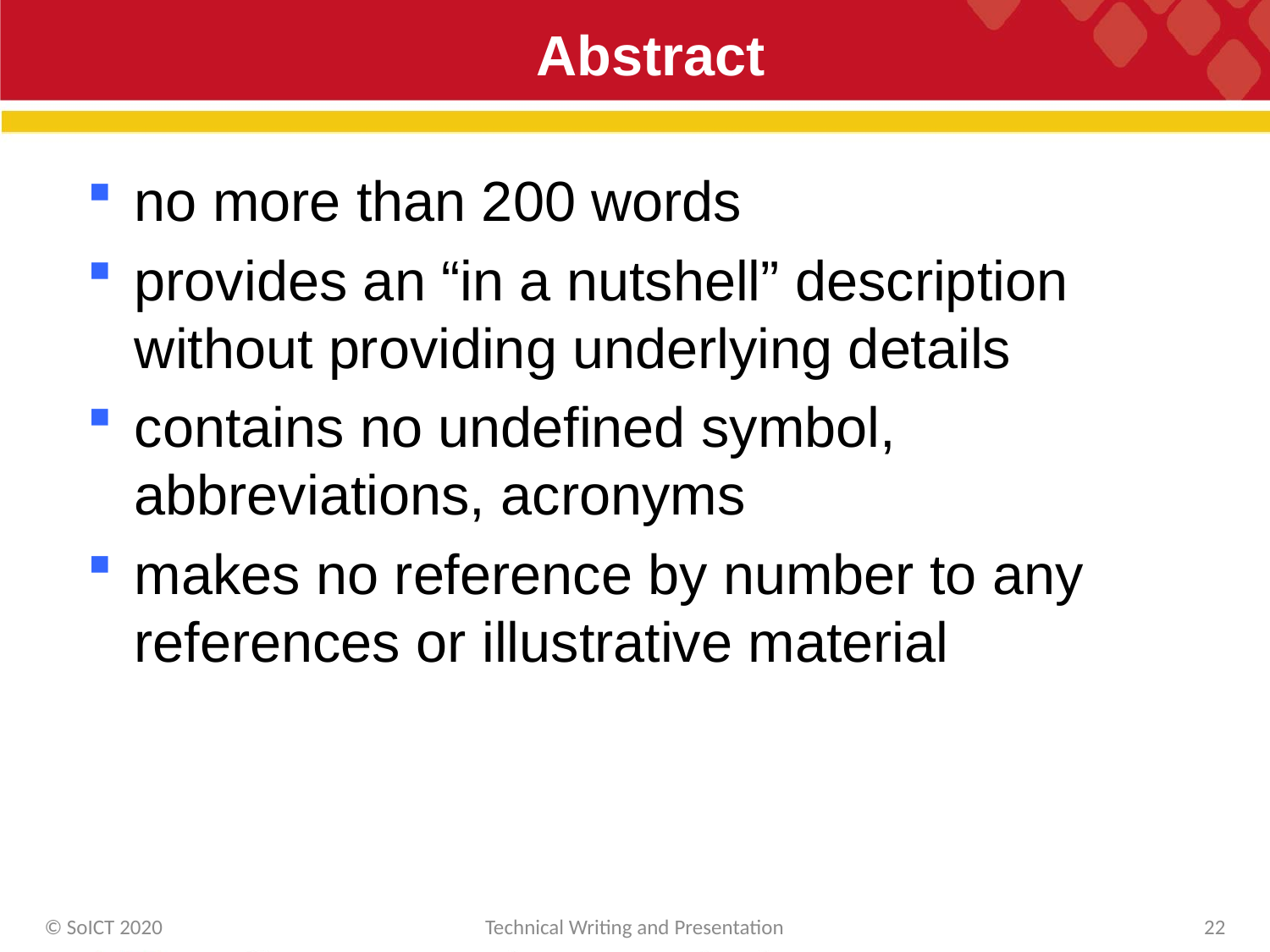

# Abstract
no more than 200 words
provides an “in a nutshell” description without providing underlying details
contains no undefined symbol, abbreviations, acronyms
makes no reference by number to any references or illustrative material

© SoICT 2020
Technical Writing and Presentation
22